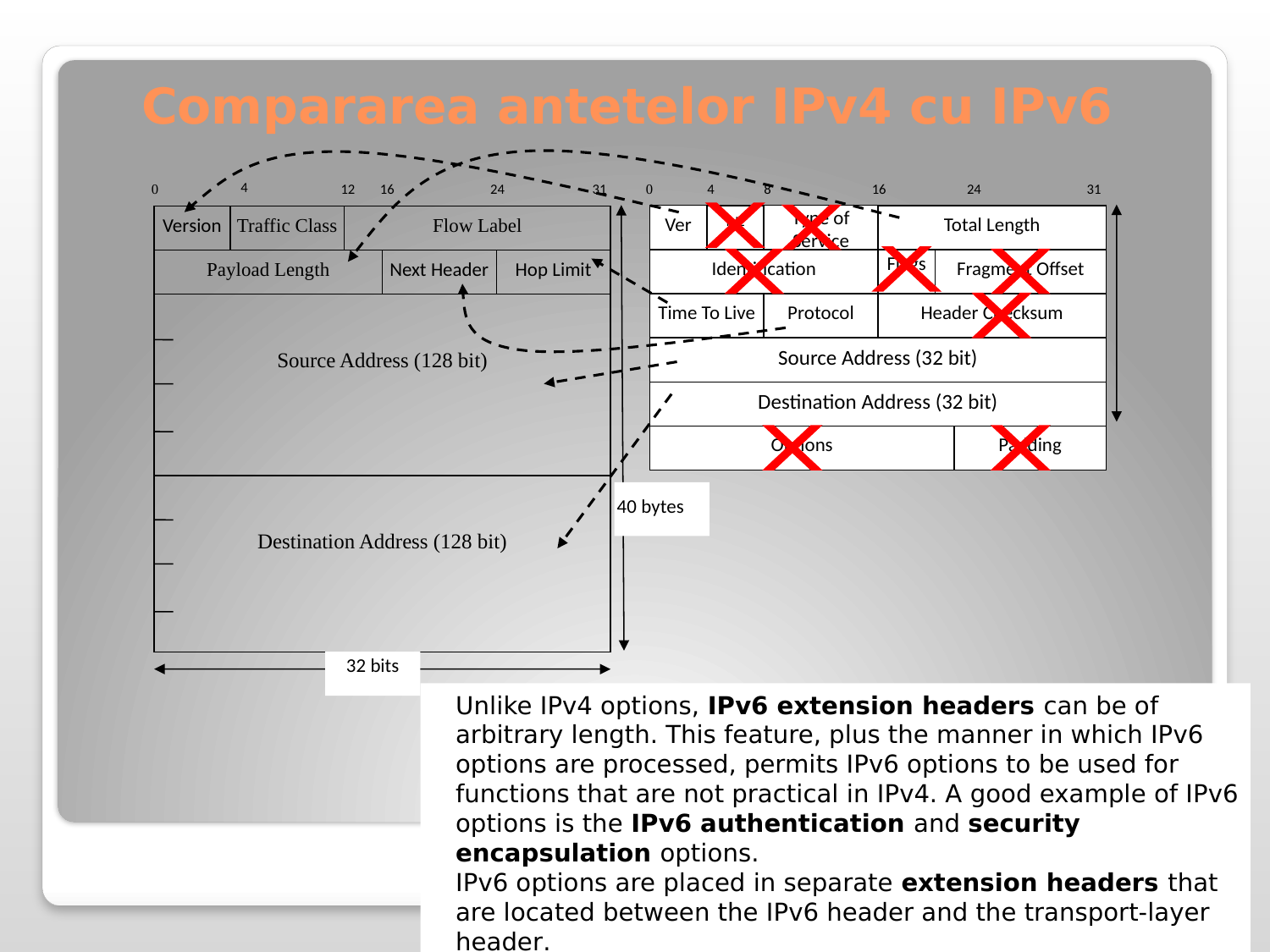

# Compararea antetelor IPv4 cu IPv6

4
0
0
12
16
24
31
4
8
16
24
31

Ver
Type of Service

IHL
Total Length
Version
Traffic Class
Flow Label

Identification
Flags
Fragment Offset
Payload Length
Next Header
Hop Limit

Time To Live
Protocol
Header Checksum

Source Address (128 bit)
Source Address (32 bit)

Destination Address (32 bit)

Options
Padding

Destination Address (128 bit)
40 bytes

32 bits

Unlike IPv4 options, IPv6 extension headers can be of arbitrary length. This feature, plus the manner in which IPv6 options are processed, permits IPv6 options to be used for functions that are not practical in IPv4. A good example of IPv6 options is the IPv6 authentication and security encapsulation options.
IPv6 options are placed in separate extension headers that are located between the IPv6 header and the transport-layer header.